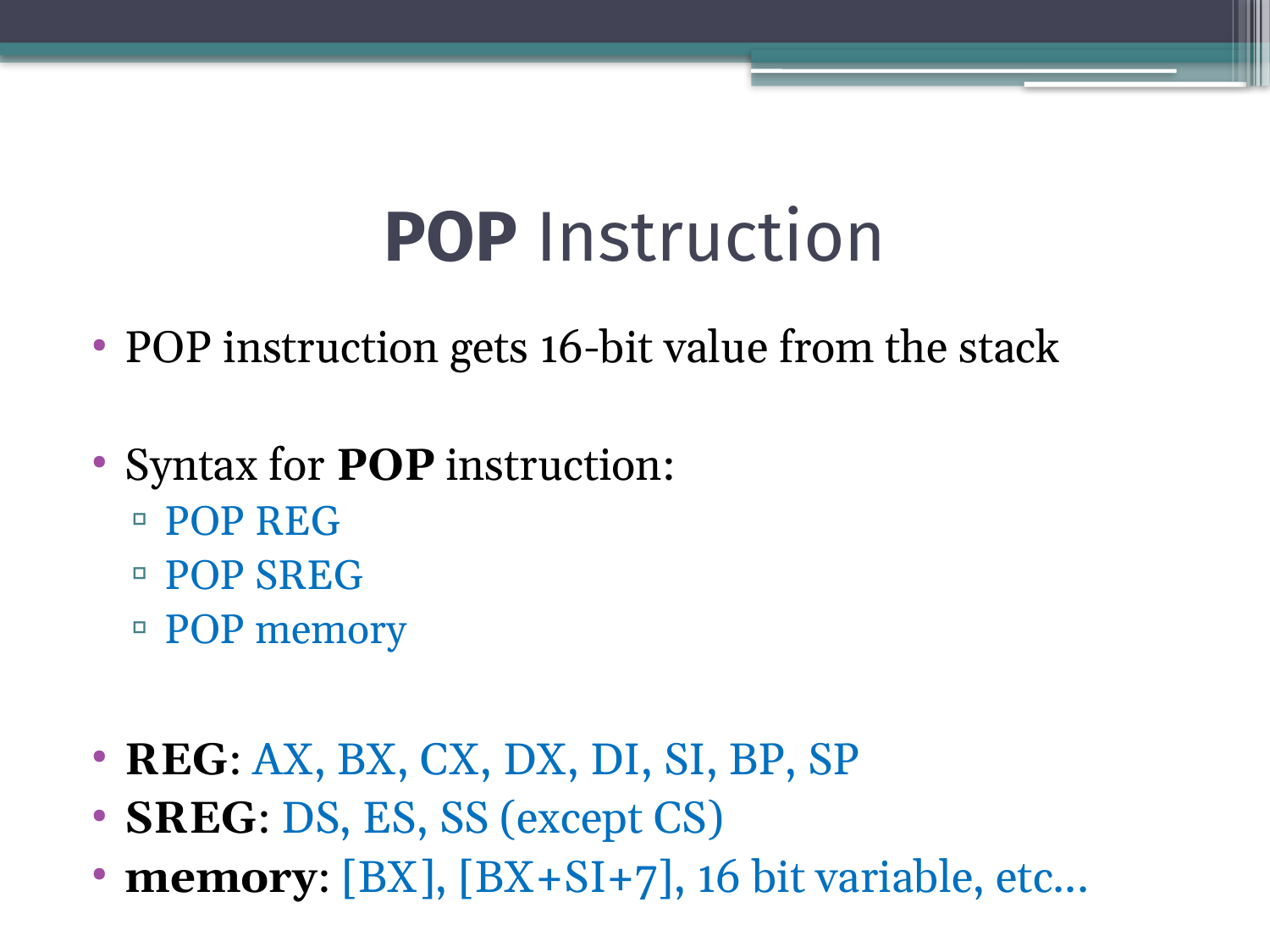

# POP Instruction
POP instruction gets 16-bit value from the stack

Syntax for POP instruction:
POP REG
POP SREG
POP memory

REG: AX, BX, CX, DX, DI, SI, BP, SP
SREG: DS, ES, SS (except CS)
memory: [BX], [BX+SI+7], 16 bit variable, etc...